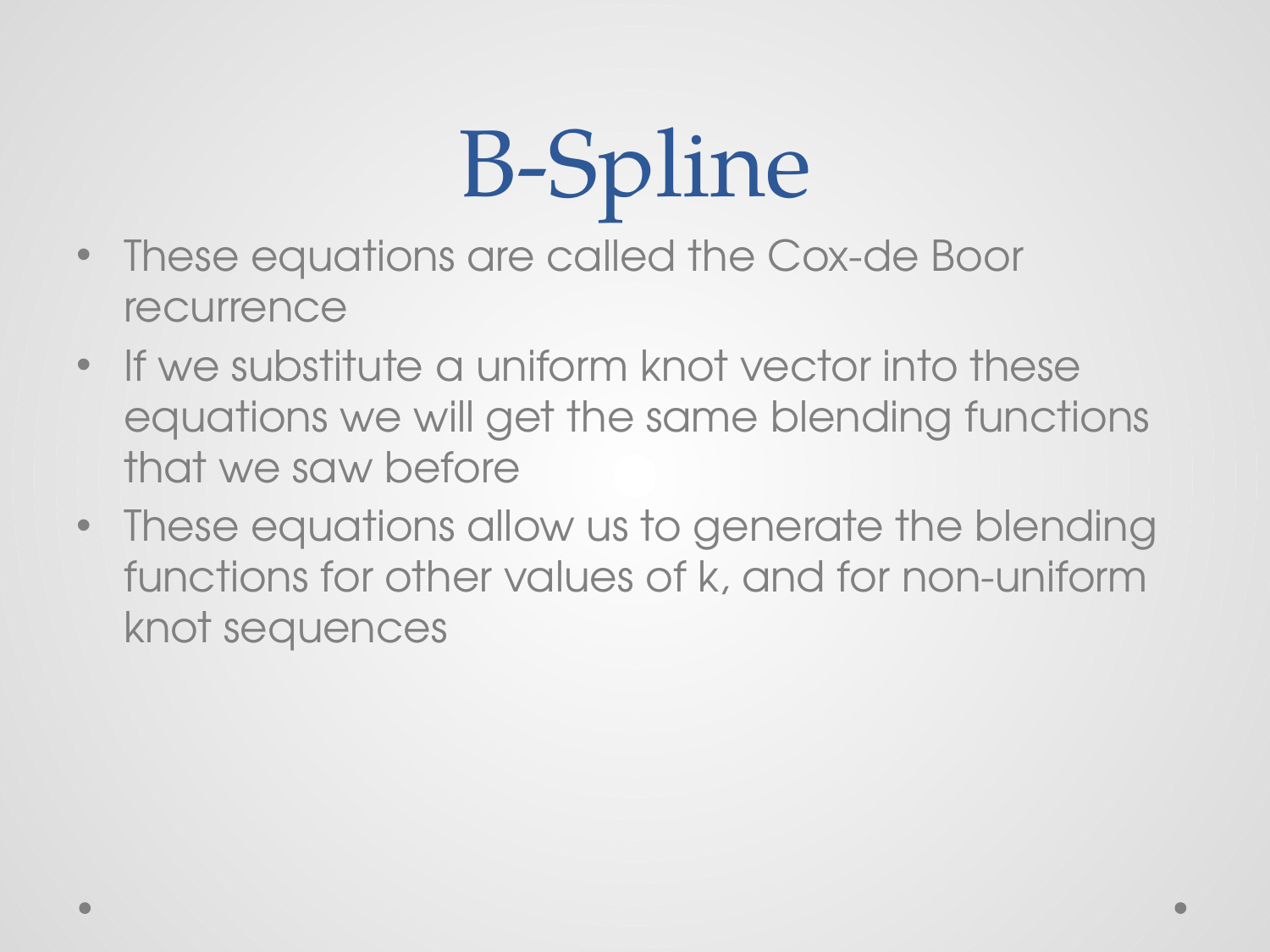

# B-Spline
These equations are called the Cox-de Boor recurrence
If we substitute a uniform knot vector into these equations we will get the same blending functions that we saw before
These equations allow us to generate the blending functions for other values of k, and for non-uniform knot sequences